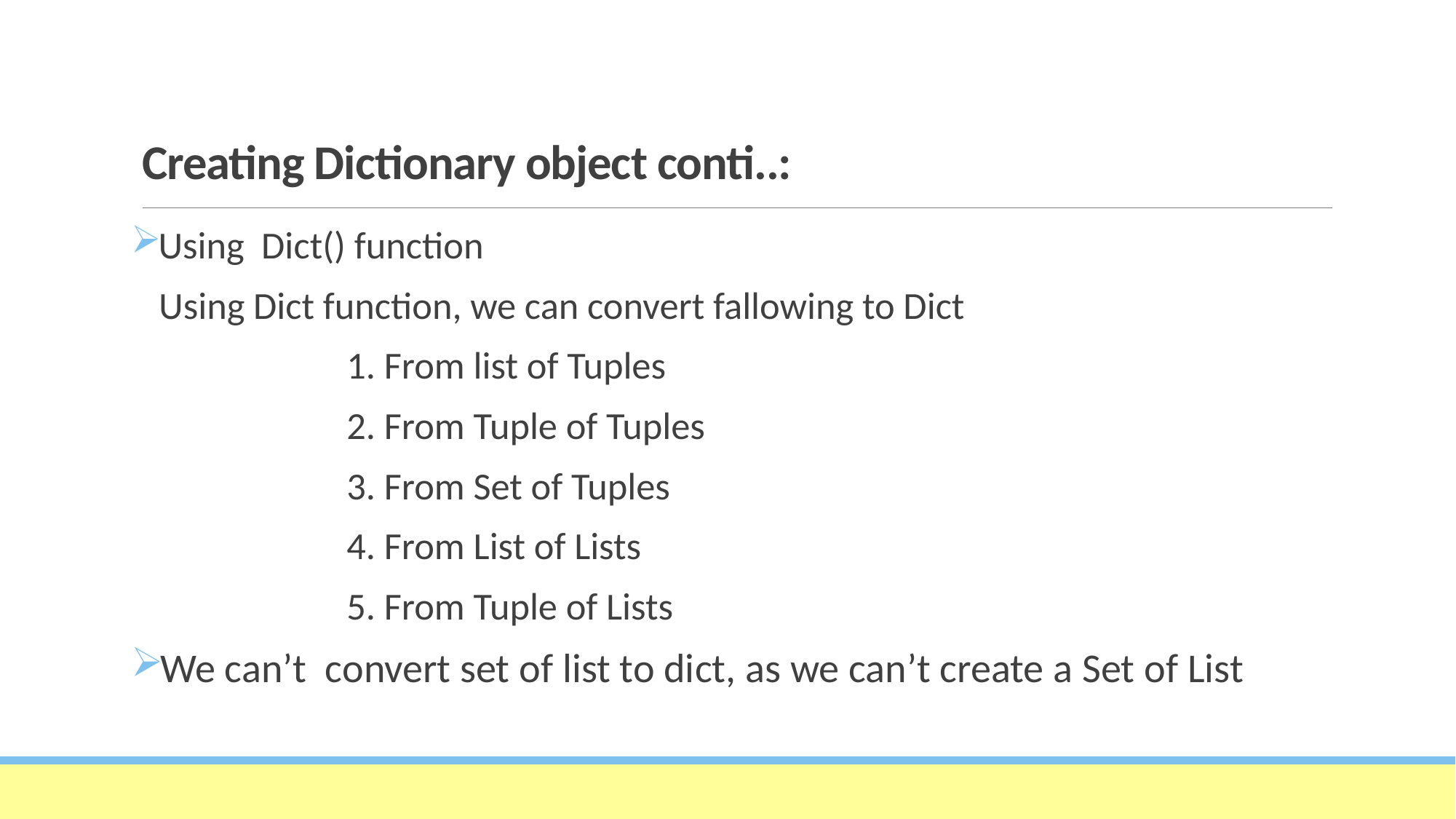

# Creating Dictionary object conti..:
Using  Dict() function
  Using Dict function, we can convert fallowing to Dict
                        1. From list of Tuples
                        2. From Tuple of Tuples
                        3. From Set of Tuples
                        4. From List of Lists
                        5. From Tuple of Lists
We can’t  convert set of list to dict, as we can’t create a Set of List